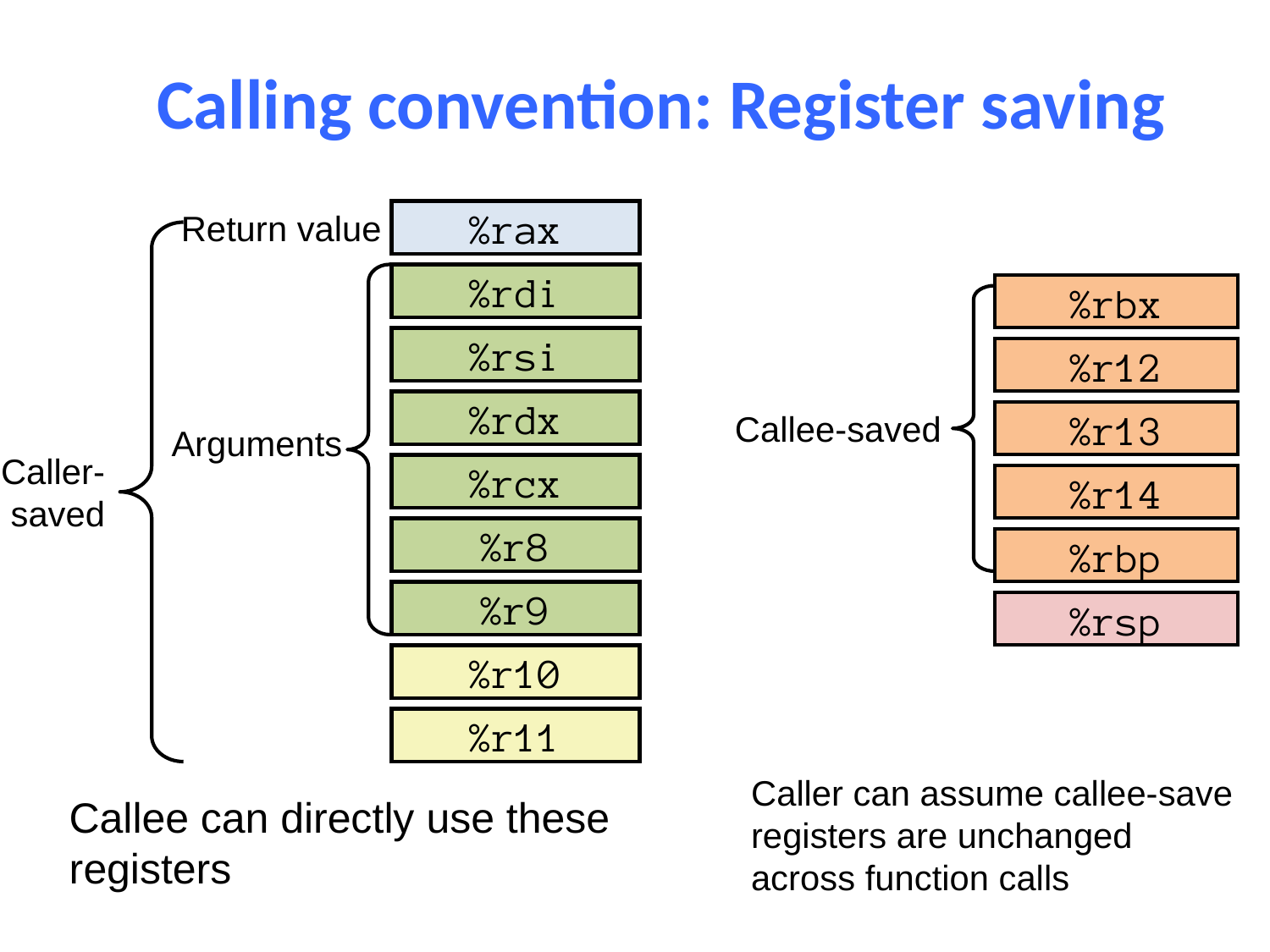

# Calling convention: Register saving
Return value
%rax

%rdi
%rbx

%rsi
%r12
%rdx
Callee-saved
%r13
Arguments
Caller-saved

%rcx
%r14
%r8
%rbp
%r9
%rsp
%r10
%r11
Caller can assume callee-save
registers are unchanged across function calls
Callee can directly use these registers